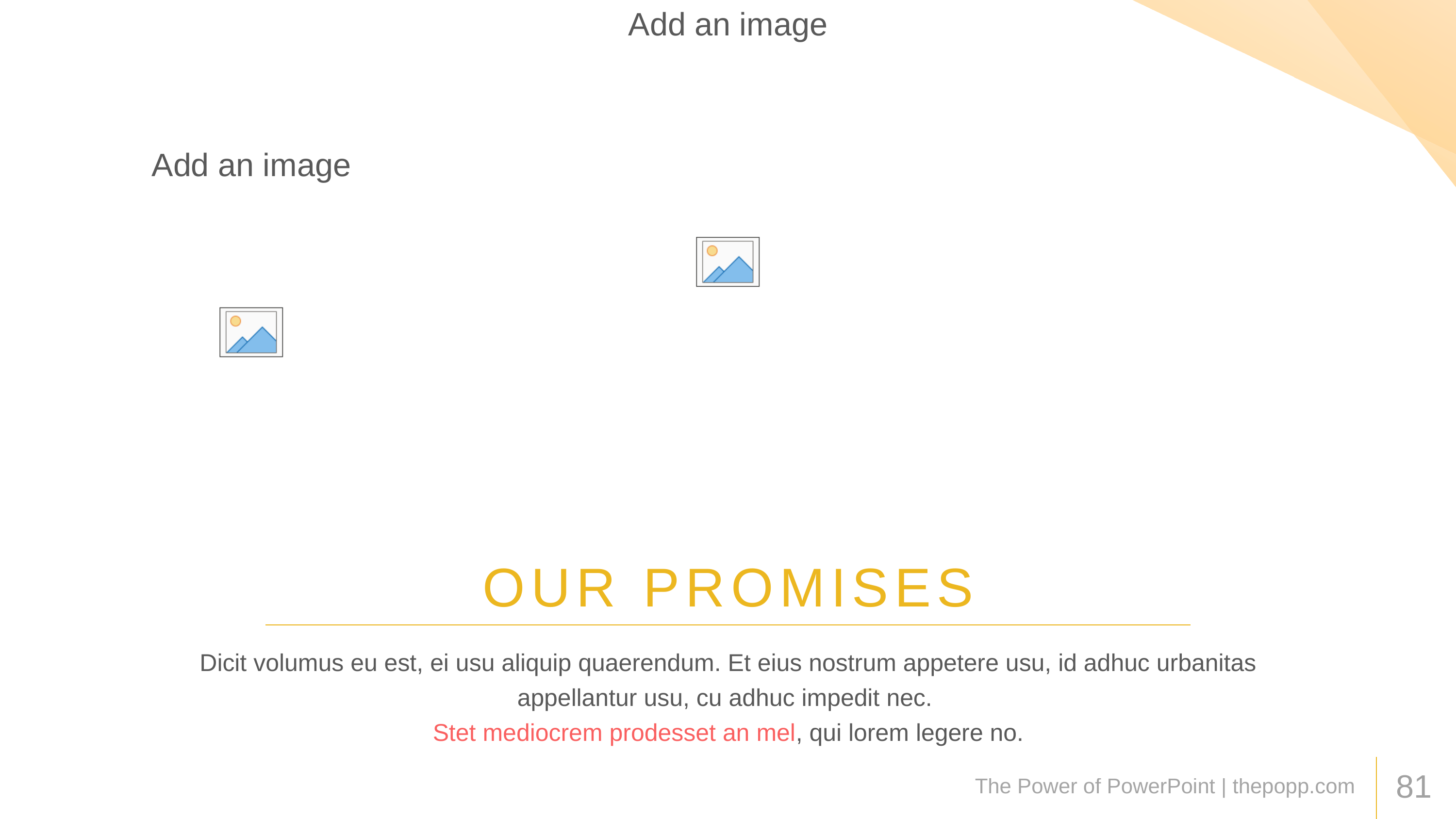

KEEP IMPROVING OURSELVES

In his errem eloquentiam. Quo cu ceteros disputationi mediocritatem, ea impetus numquam democritum sit. Has agam decore suavitate no, pri id viris nominavi, elit latine scripserit id eum. Pro ex consectetuer signiferumque, ne altera tamquam officiis has. Alii inermis quo an, vim no solet nusquam conclusionemque, ne aeterno pericula est. An cum alterum tincidunt.
OUR PROMISES
Dicit volumus eu est, ei usu aliquip quaerendum. Et eius nostrum appetere usu, id adhuc urbanitas appellantur usu, cu adhuc impedit nec.
Stet mediocrem prodesset an mel, qui lorem legere no.
The Power of PowerPoint | thepopp.com
81